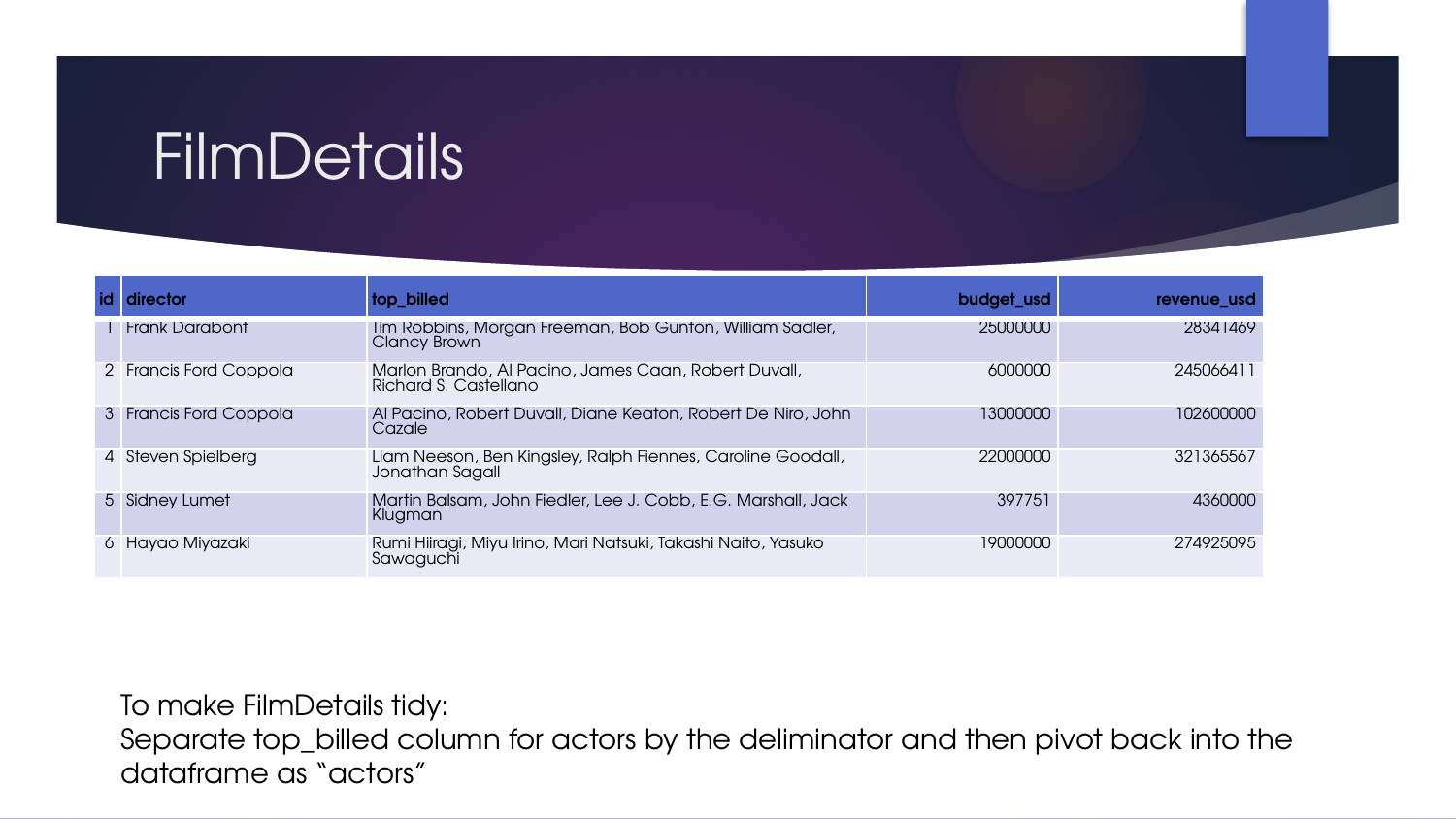

# FilmDetails
| id | director | top\_billed | budget\_usd | revenue\_usd |
| --- | --- | --- | --- | --- |
| 1 | Frank Darabont | Tim Robbins, Morgan Freeman, Bob Gunton, William Sadler, Clancy Brown | 25000000 | 28341469 |
| 2 | Francis Ford Coppola | Marlon Brando, Al Pacino, James Caan, Robert Duvall, Richard S. Castellano | 6000000 | 245066411 |
| 3 | Francis Ford Coppola | Al Pacino, Robert Duvall, Diane Keaton, Robert De Niro, John Cazale | 13000000 | 102600000 |
| 4 | Steven Spielberg | Liam Neeson, Ben Kingsley, Ralph Fiennes, Caroline Goodall, Jonathan Sagall | 22000000 | 321365567 |
| 5 | Sidney Lumet | Martin Balsam, John Fiedler, Lee J. Cobb, E.G. Marshall, Jack Klugman | 397751 | 4360000 |
| 6 | Hayao Miyazaki | Rumi Hiiragi, Miyu Irino, Mari Natsuki, Takashi Naito, Yasuko Sawaguchi | 19000000 | 274925095 |
To make FilmDetails tidy:
Separate top_billed column for actors by the deliminator and then pivot back into the dataframe as “actors”